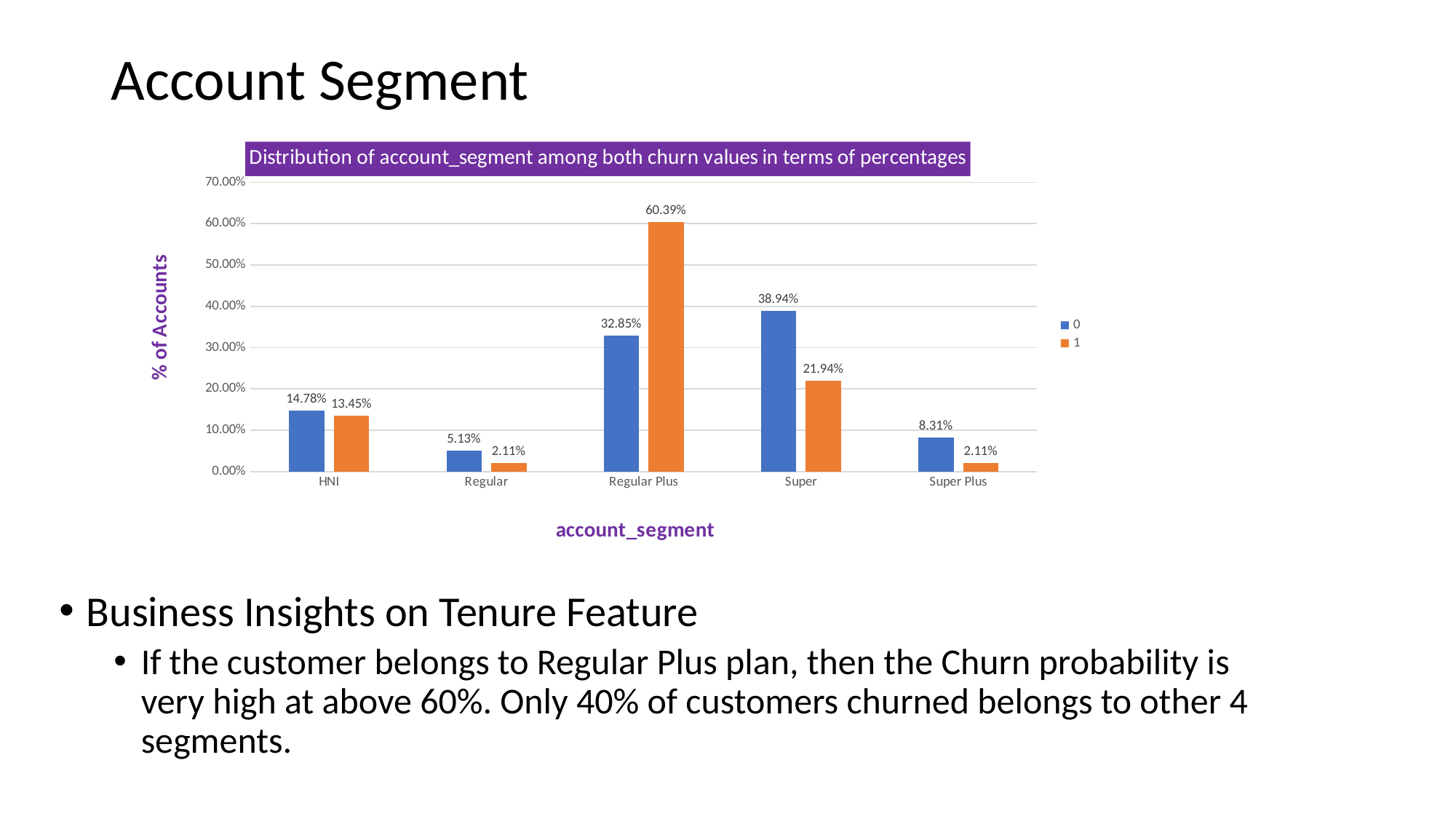

# Account Segment

### Chart: Distribution of account_segment among both churn values in terms of percentages

| Category | 0 | 1 |
|---|---|---|
| HNI | 0.1478000854335754 | 0.13449367088607594 |
| Regular | 0.05126014523707817 | 0.02109704641350211 |
| Regular Plus | 0.32849209739427593 | 0.6039029535864979 |
| Super | 0.3893635198633063 | 0.21940928270042195 |
| Super Plus | 0.0830841520717642 | 0.02109704641350211 |
Business Insights on Tenure Feature
If the customer belongs to Regular Plus plan, then the Churn probability is very high at above 60%. Only 40% of customers churned belongs to other 4 segments.